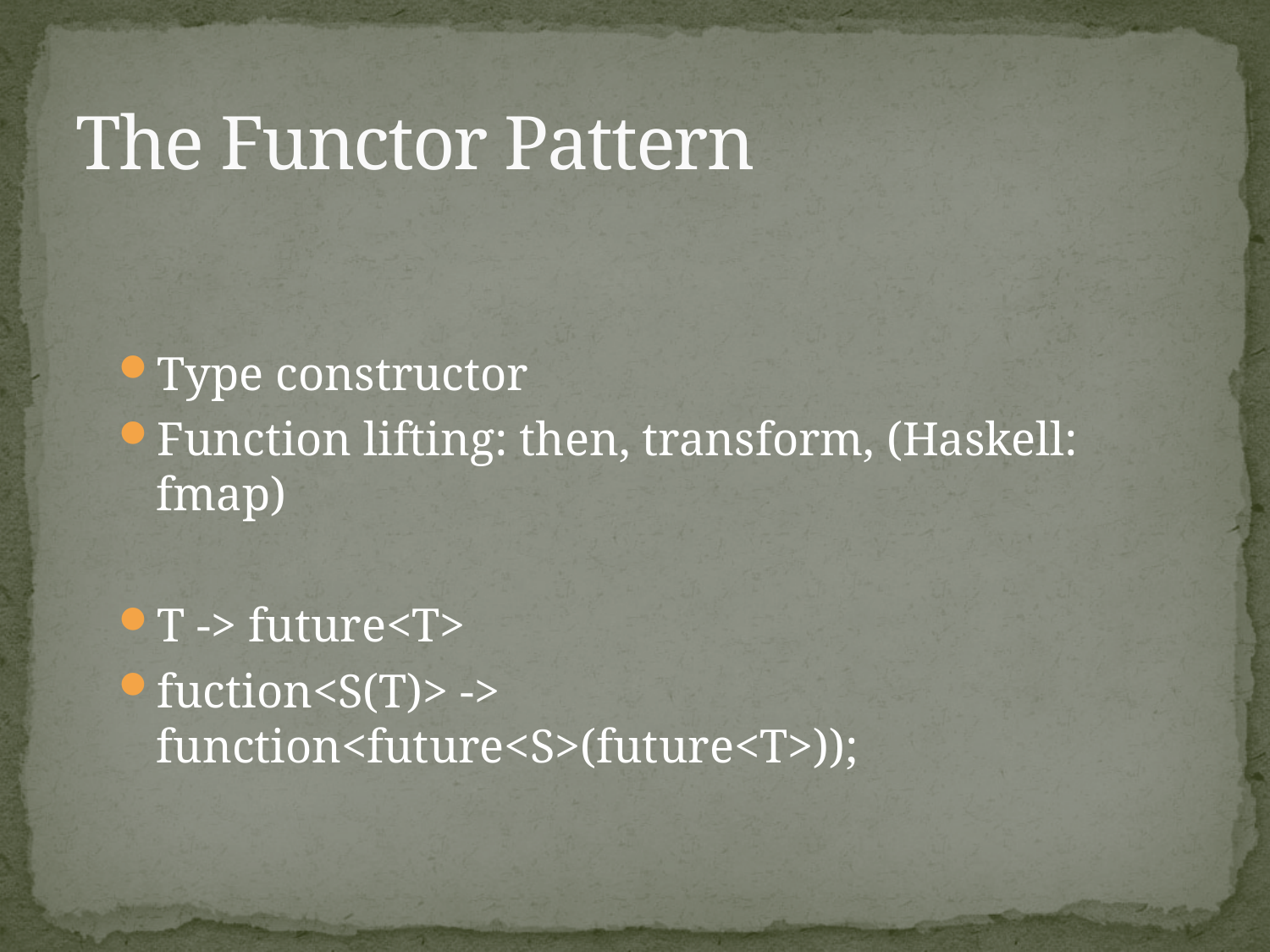

# The Functor Pattern
Type constructor
Function lifting: then, transform, (Haskell: fmap)

T -> future<T>
fuction<S(T)> -> function<future<S>(future<T>));